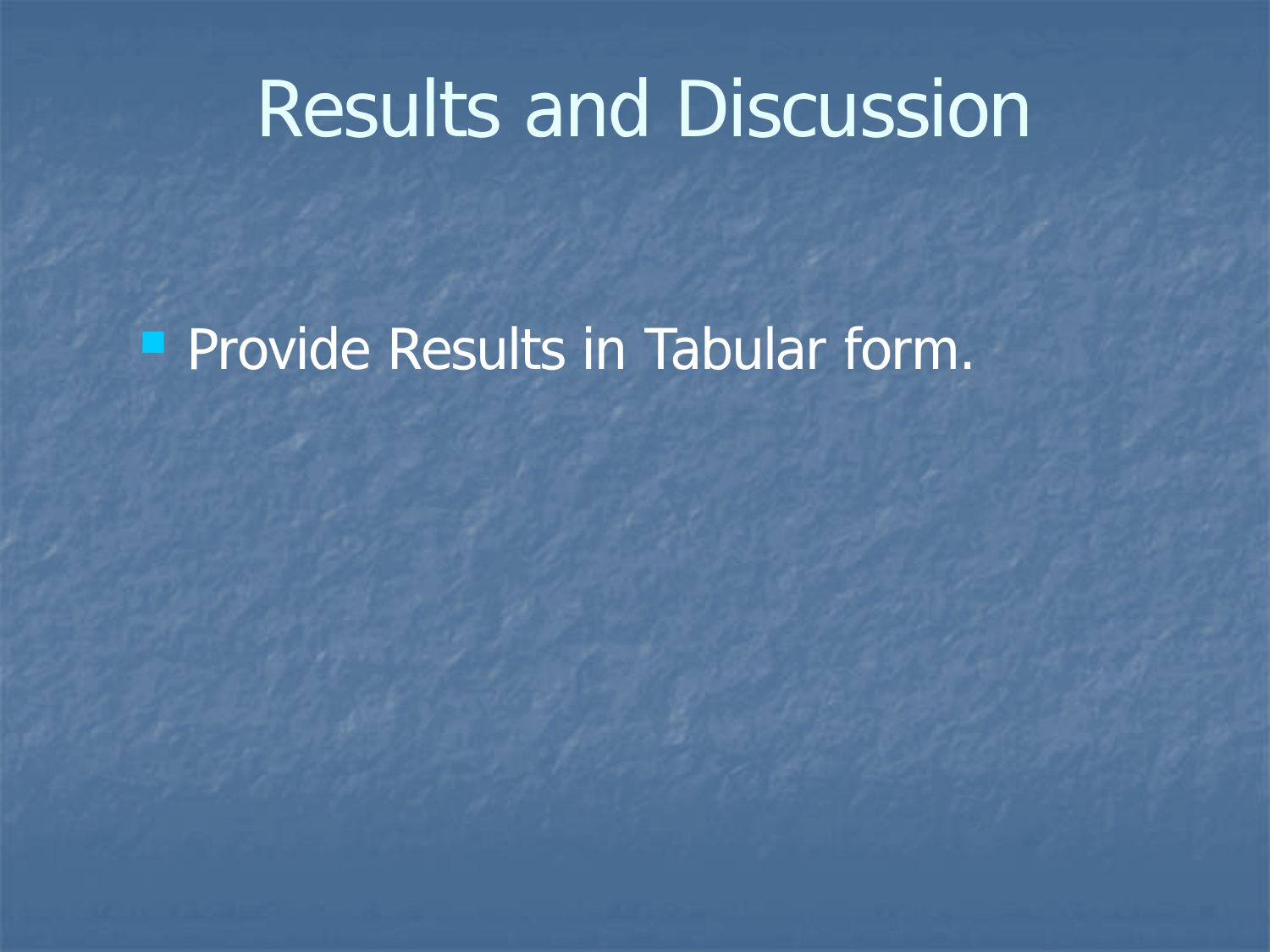

# Results and Discussion

Provide Results in Tabular form.